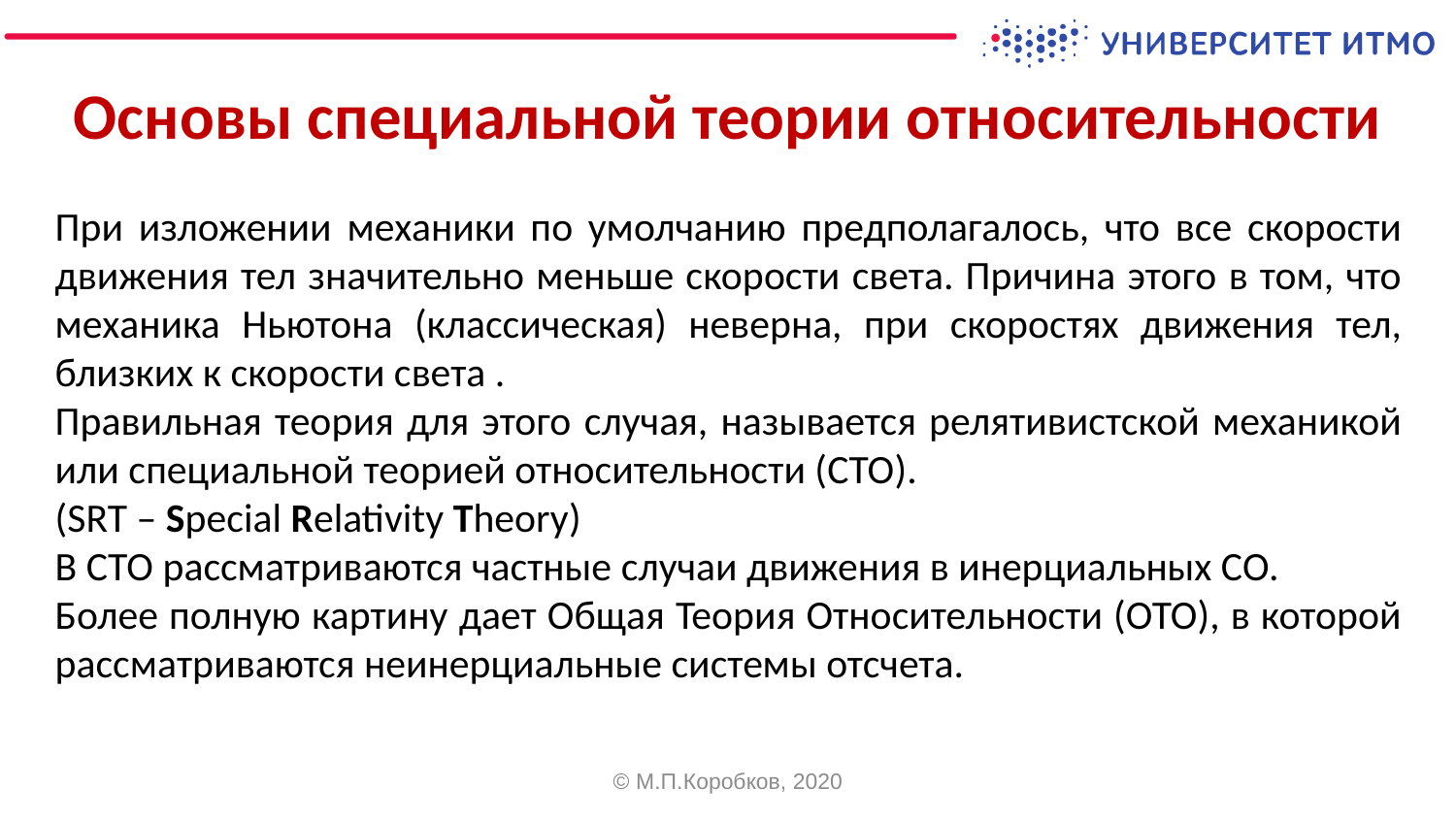

Основы специальной теории относительности
При изложении механики по умолчанию предполагалось, что все скорости движения тел значительно меньше скорости света. Причина этого в том, что механика Ньютона (классическая) неверна, при скоростях движения тел, близких к скорости света .
Правильная теория для этого случая, называется релятивистской механикой или специальной теорией относительности (СТО).
(SRT – Special Relativity Theory)
В СТО рассматриваются частные случаи движения в инерциальных СО.
Более полную картину дает Общая Теория Относительности (ОТО), в которой рассматриваются неинерциальные системы отсчета.
© М.П.Коробков, 2020